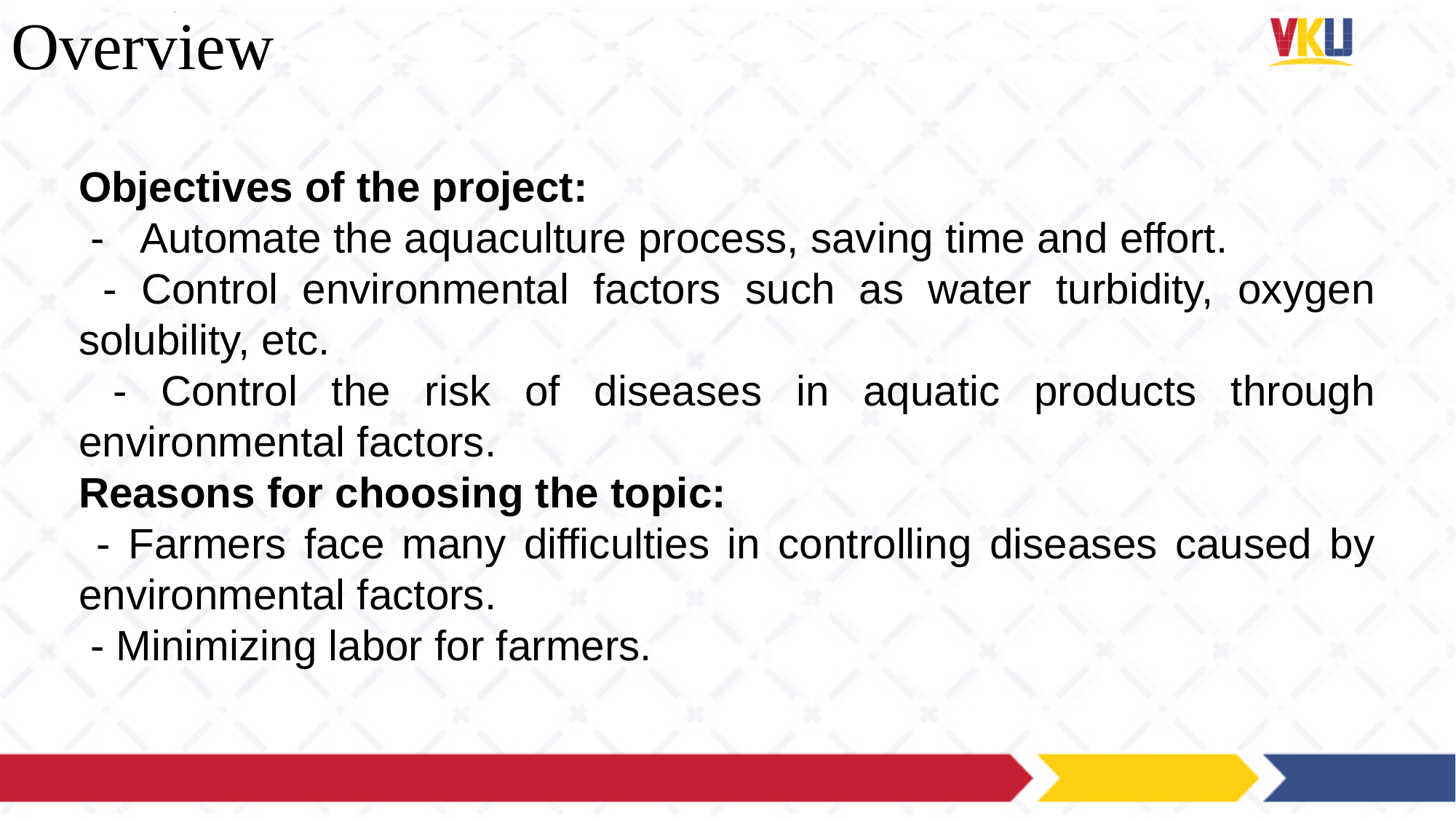

# Overview
Objectives of the project:
 -   Automate the aquaculture process, saving time and effort.
 - Control environmental factors such as water turbidity, oxygen solubility, etc.
 - Control the risk of diseases in aquatic products through environmental factors.
Reasons for choosing the topic:
 - Farmers face many difficulties in controlling diseases caused by environmental factors.
 - Minimizing labor for farmers.